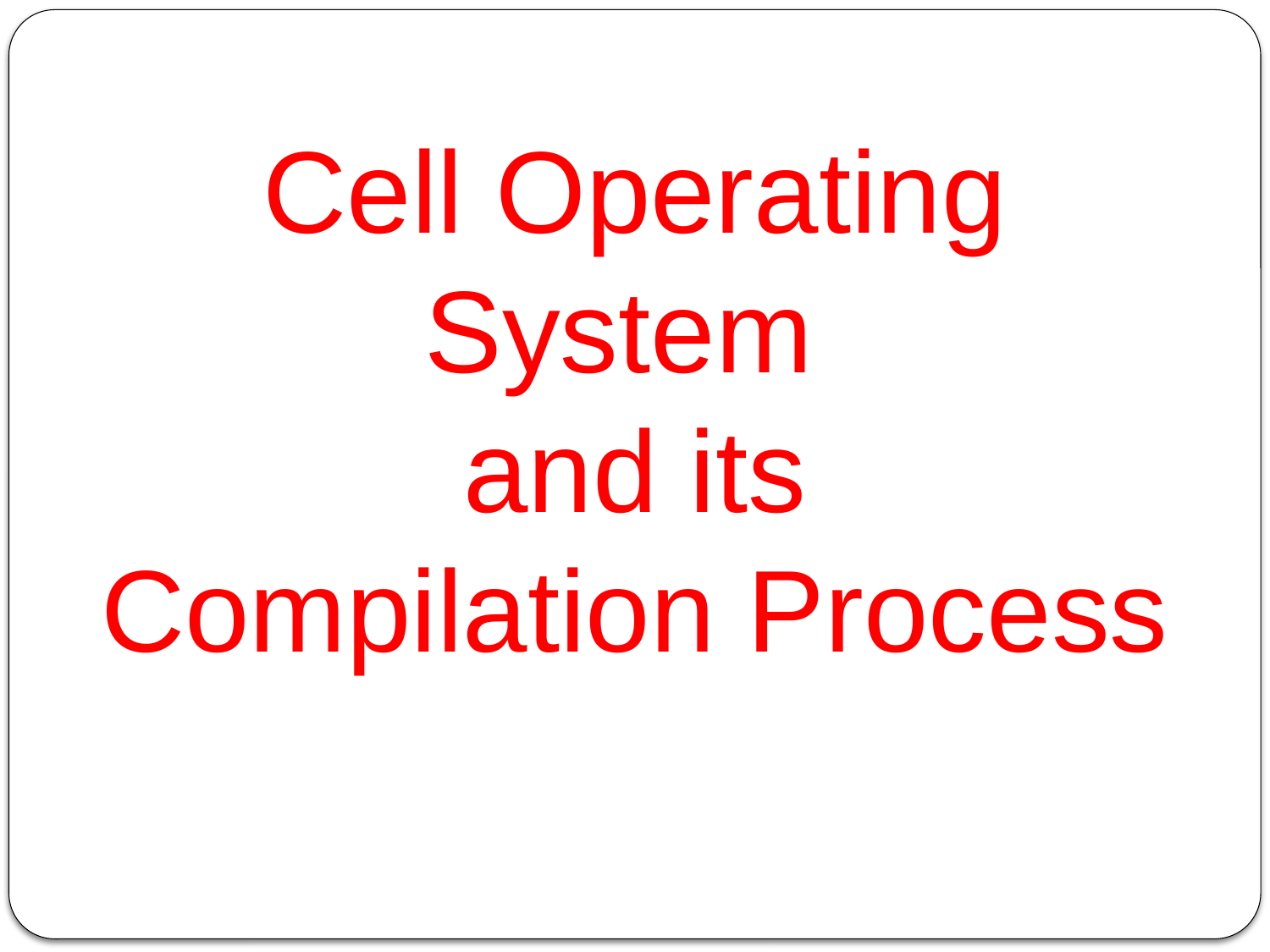

# Cell Operating System and its Compilation Process